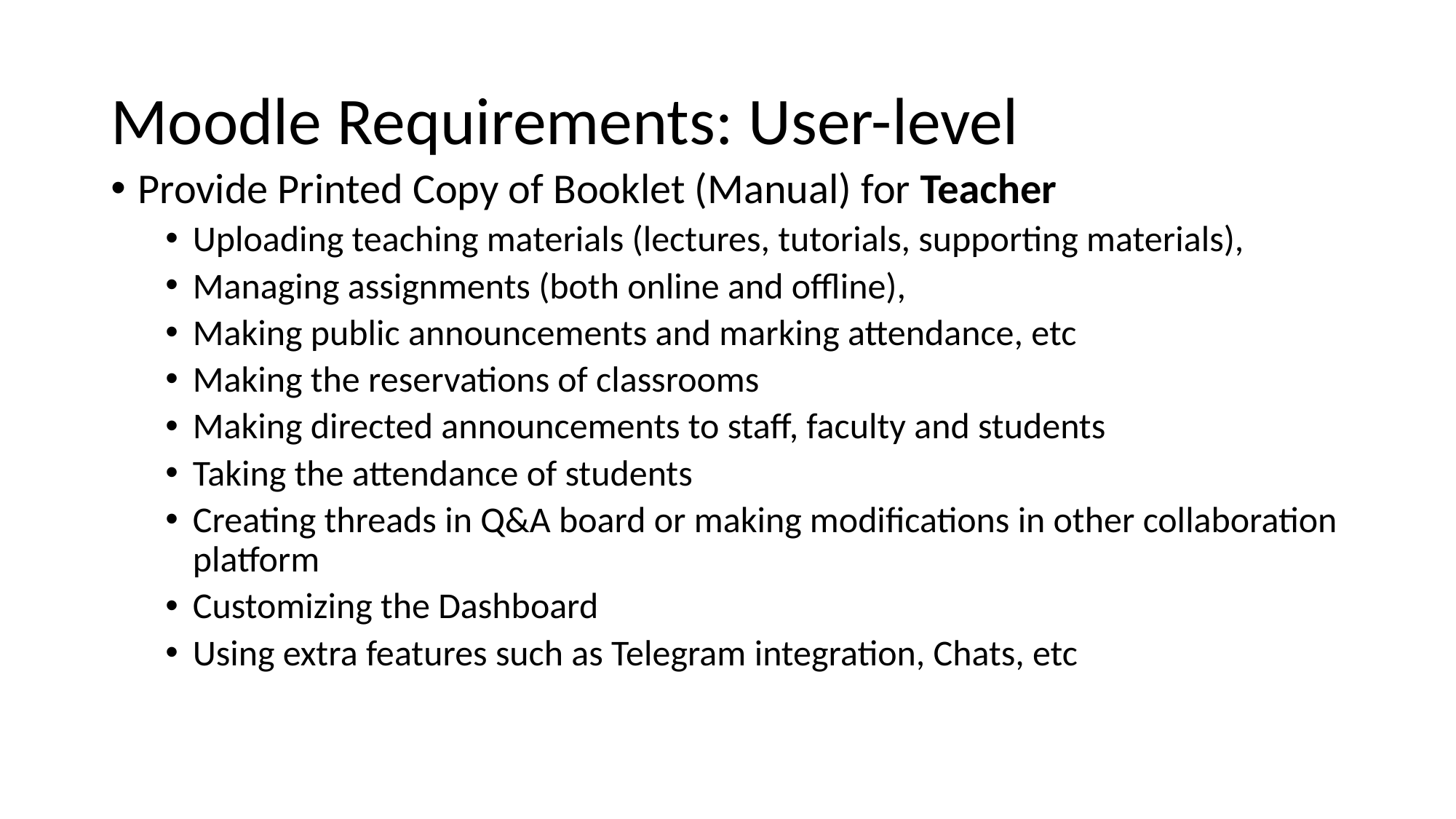

# Moodle Requirements: User-level
Provide Printed Copy of Booklet (Manual) for Teacher
Uploading teaching materials (lectures, tutorials, supporting materials),
Managing assignments (both online and offline),
Making public announcements and marking attendance, etc
Making the reservations of classrooms
Making directed announcements to staff, faculty and students
Taking the attendance of students
Creating threads in Q&A board or making modifications in other collaboration platform
Customizing the Dashboard
Using extra features such as Telegram integration, Chats, etc